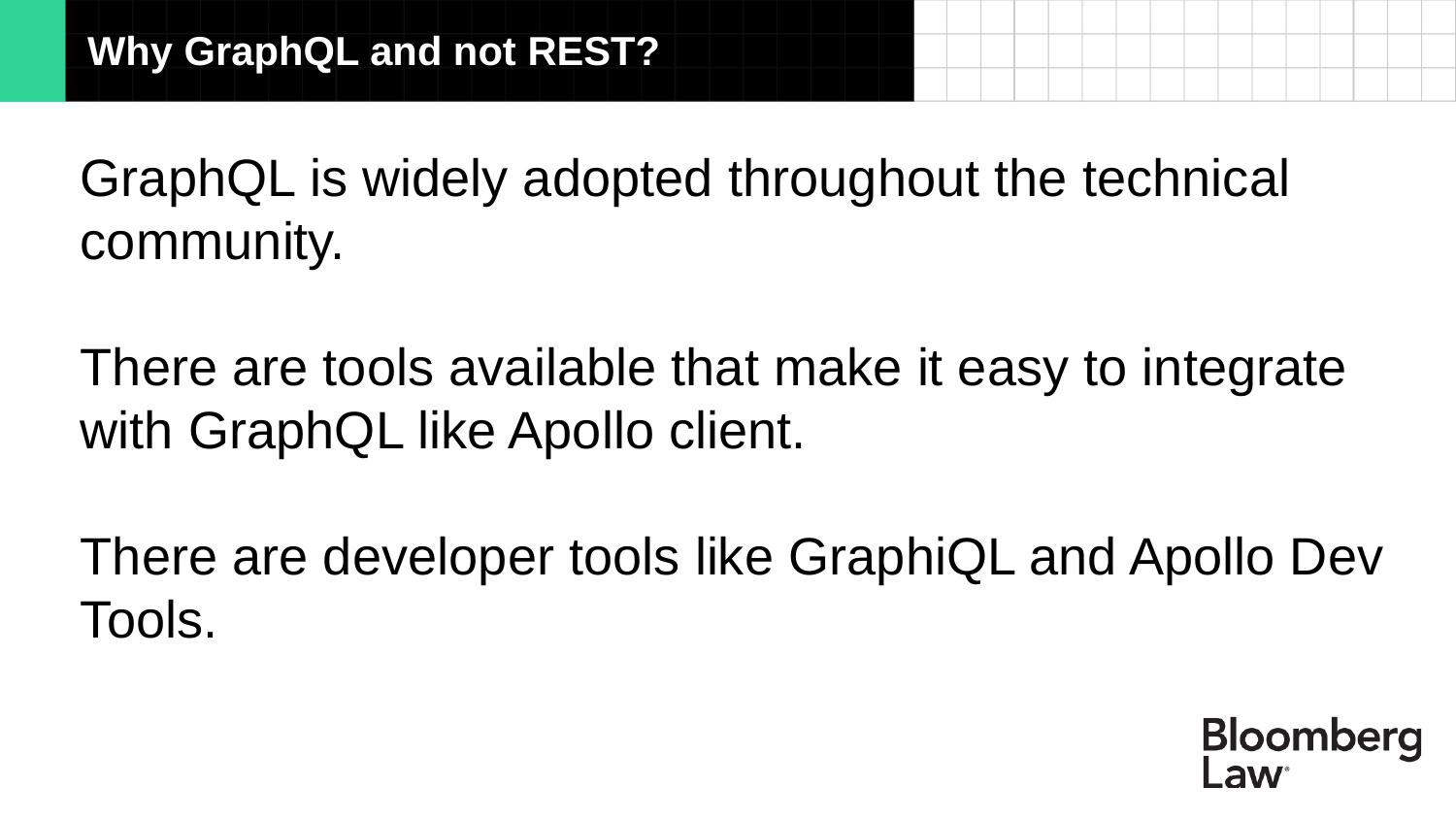

Why GraphQL and not REST?
GraphQL is widely adopted throughout the technical community.
There are tools available that make it easy to integrate with GraphQL like Apollo client.

There are developer tools like GraphiQL and Apollo Dev Tools.